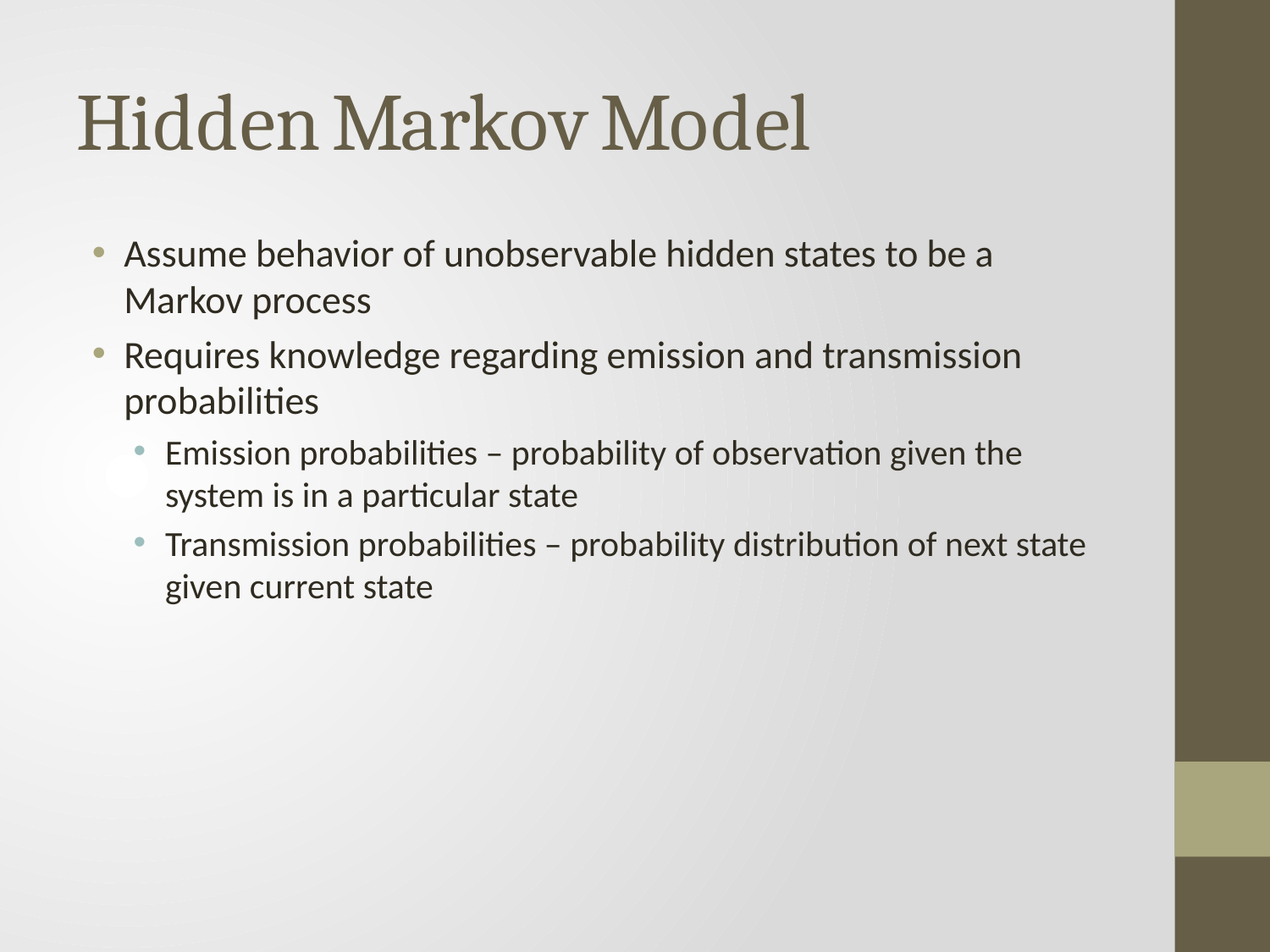

# Hidden Markov Model
Assume behavior of unobservable hidden states to be a Markov process
Requires knowledge regarding emission and transmission probabilities
Emission probabilities – probability of observation given the system is in a particular state
Transmission probabilities – probability distribution of next state given current state